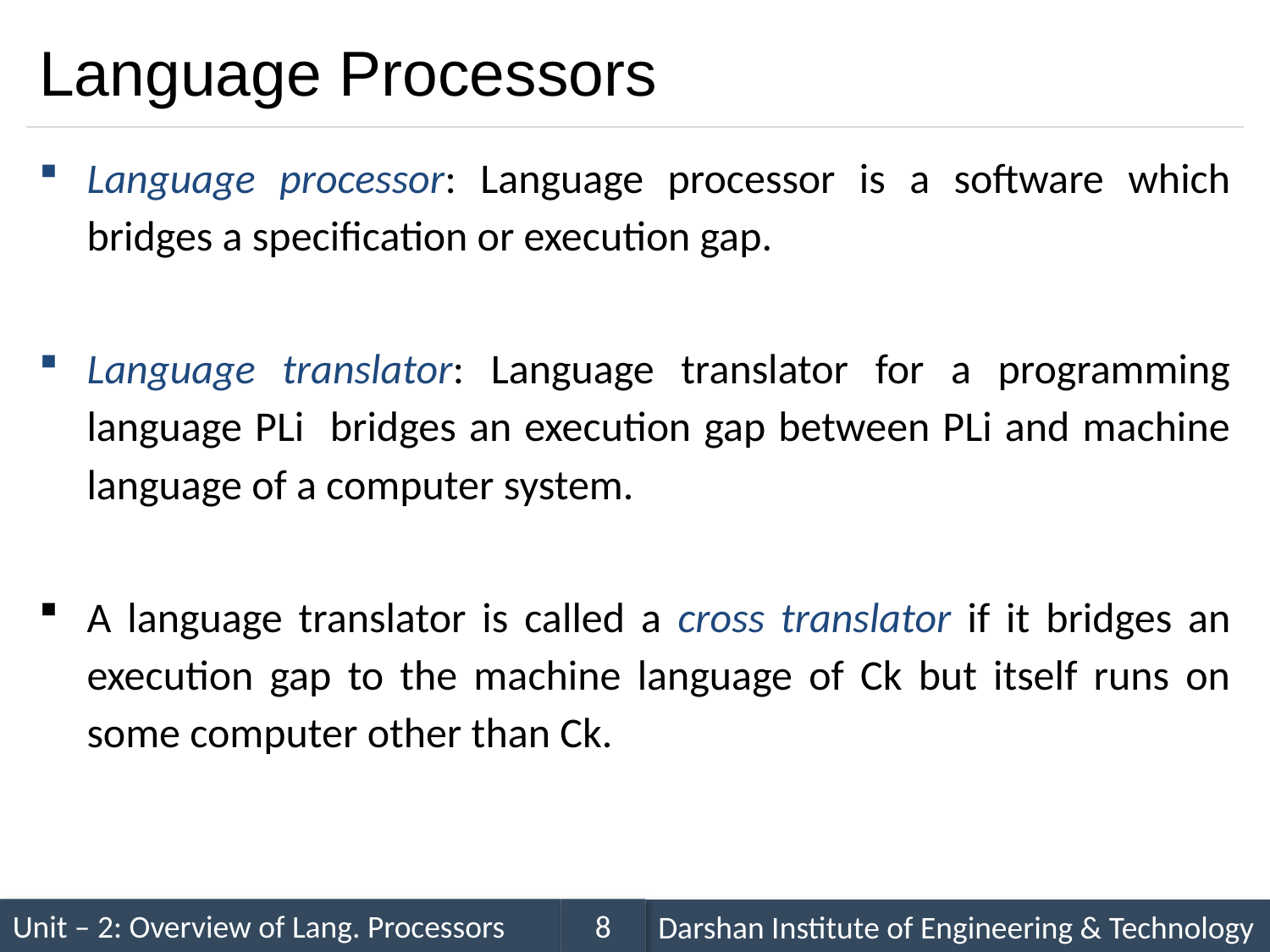

# Language Processors
Language processor: Language processor is a software which bridges a specification or execution gap.

Language translator: Language translator for a programming language PLi  bridges an execution gap between PLi and machine language of a computer system.

A language translator is called a cross translator if it bridges an execution gap to the machine language of Ck but itself runs on some computer other than Ck.